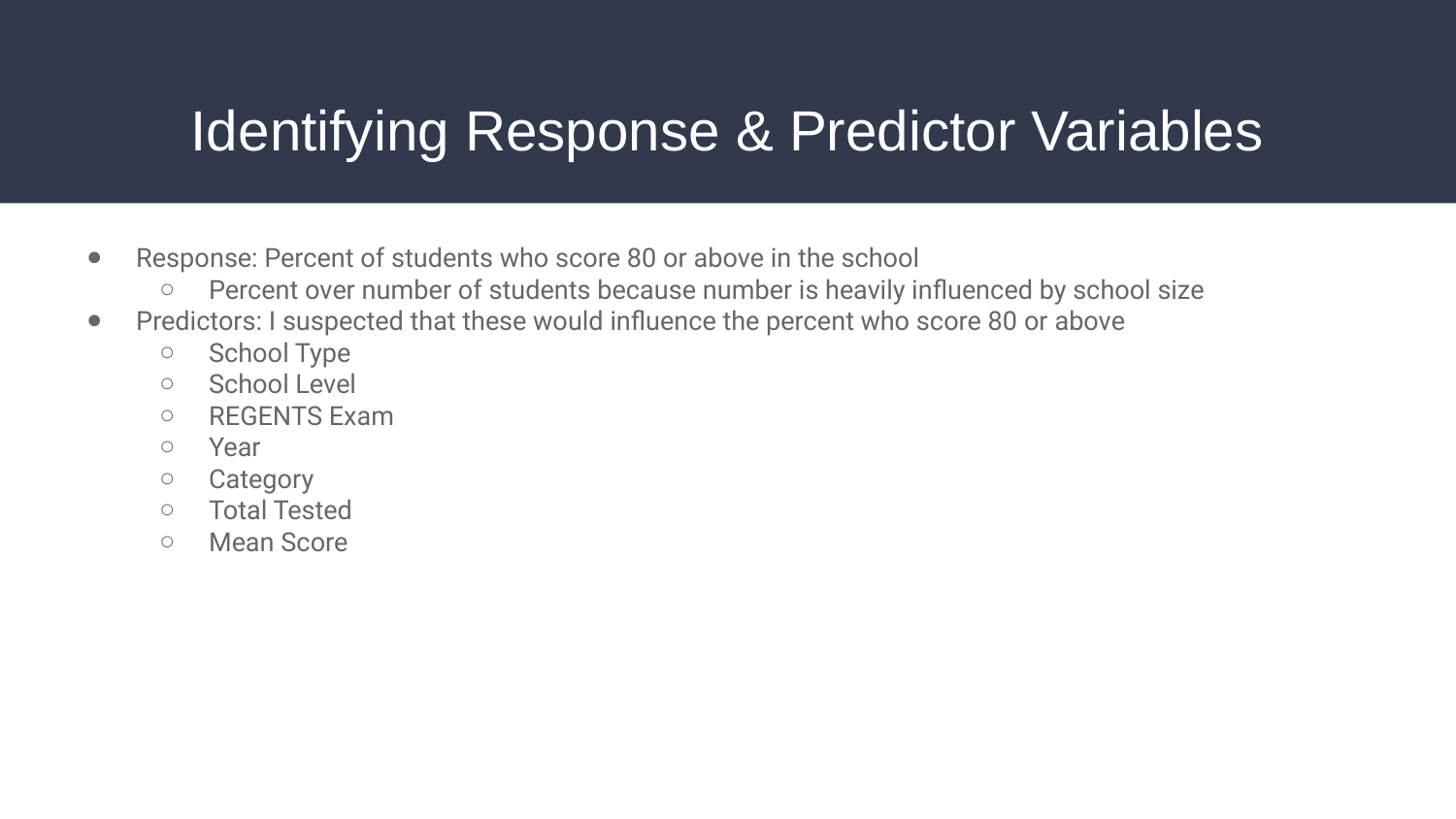

# Identifying Response & Predictor Variables
Response: Percent of students who score 80 or above in the school
Percent over number of students because number is heavily influenced by school size
Predictors: I suspected that these would influence the percent who score 80 or above
School Type
School Level
REGENTS Exam
Year
Category
Total Tested
Mean Score